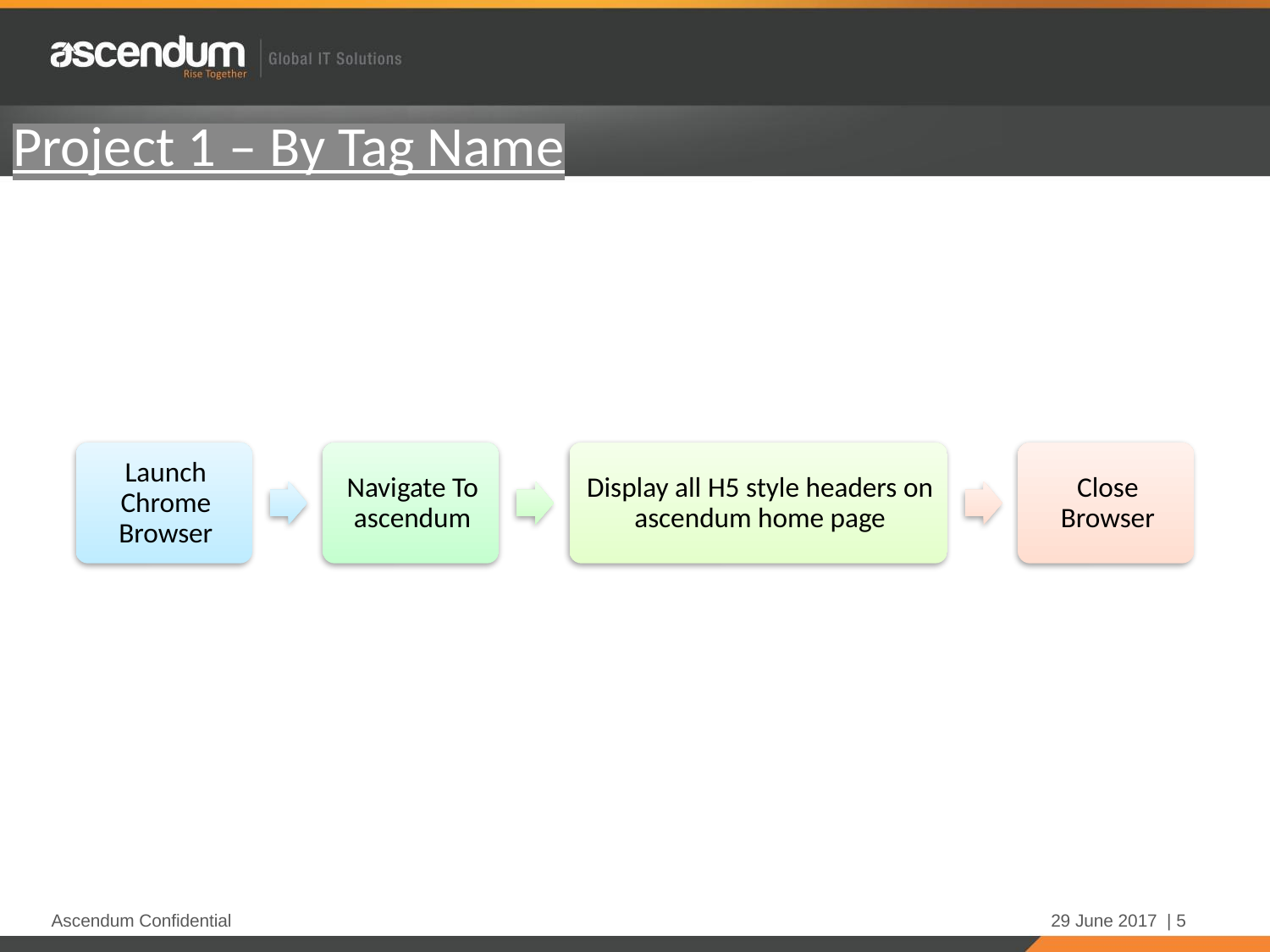

Project 1 – By Tag Name
Launch Chrome Browser

Navigate To ascendum

Display all H5 style headers on ascendum home page

Close Browser